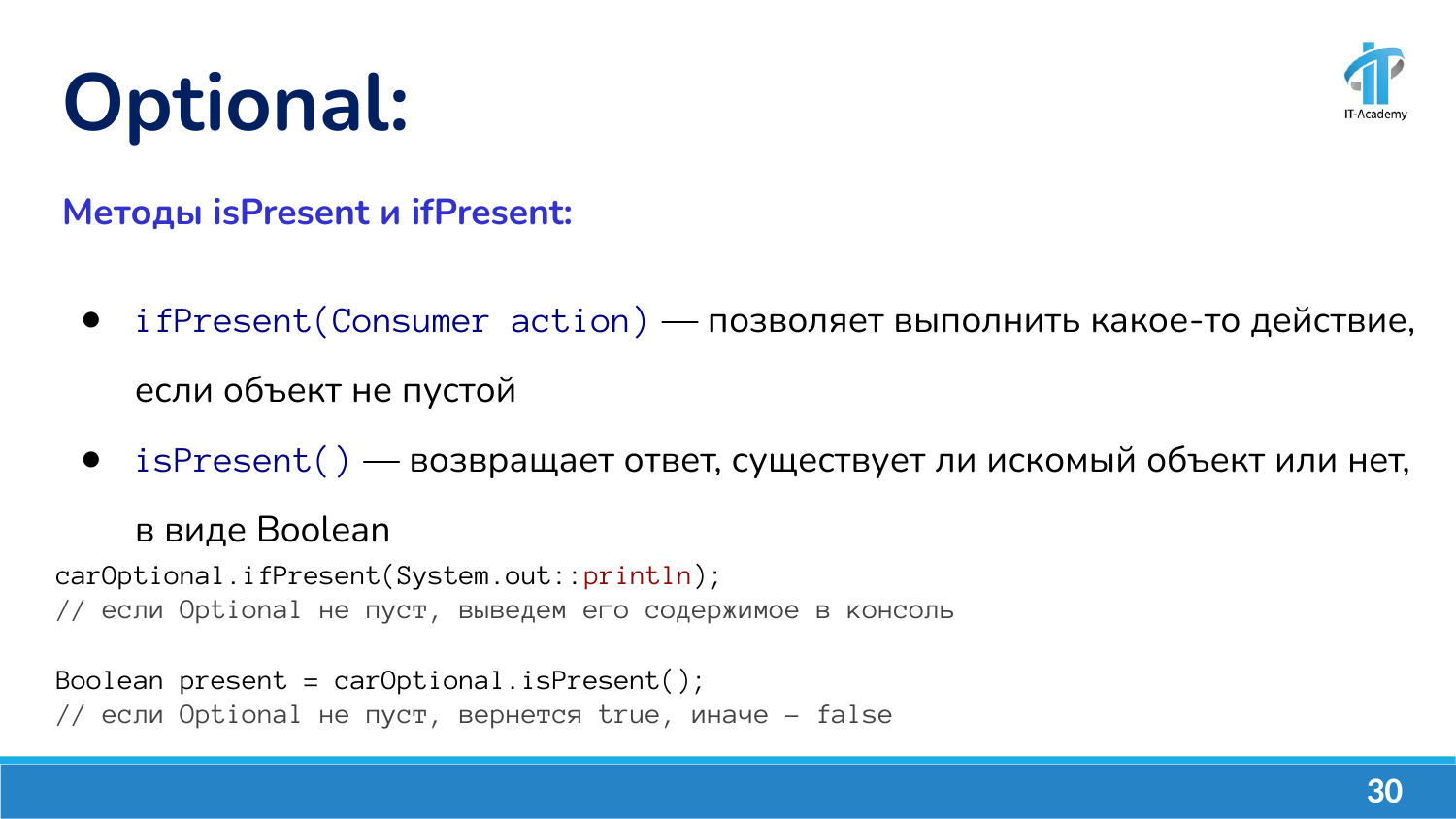

Optional:
Методы isPresent и ifPresent:
ifPresent(Consumer action) — позволяет выполнить какое-то действие, если объект не пустой
isPresent() — возвращает ответ, существует ли искомый объект или нет, в виде Boolean
carOptional.ifPresent(System.out::println);
// если Optional не пуст, выведем его содержимое в консоль
Boolean present = carOptional.isPresent();
// если Optional не пуст, вернется true, иначе - false
30